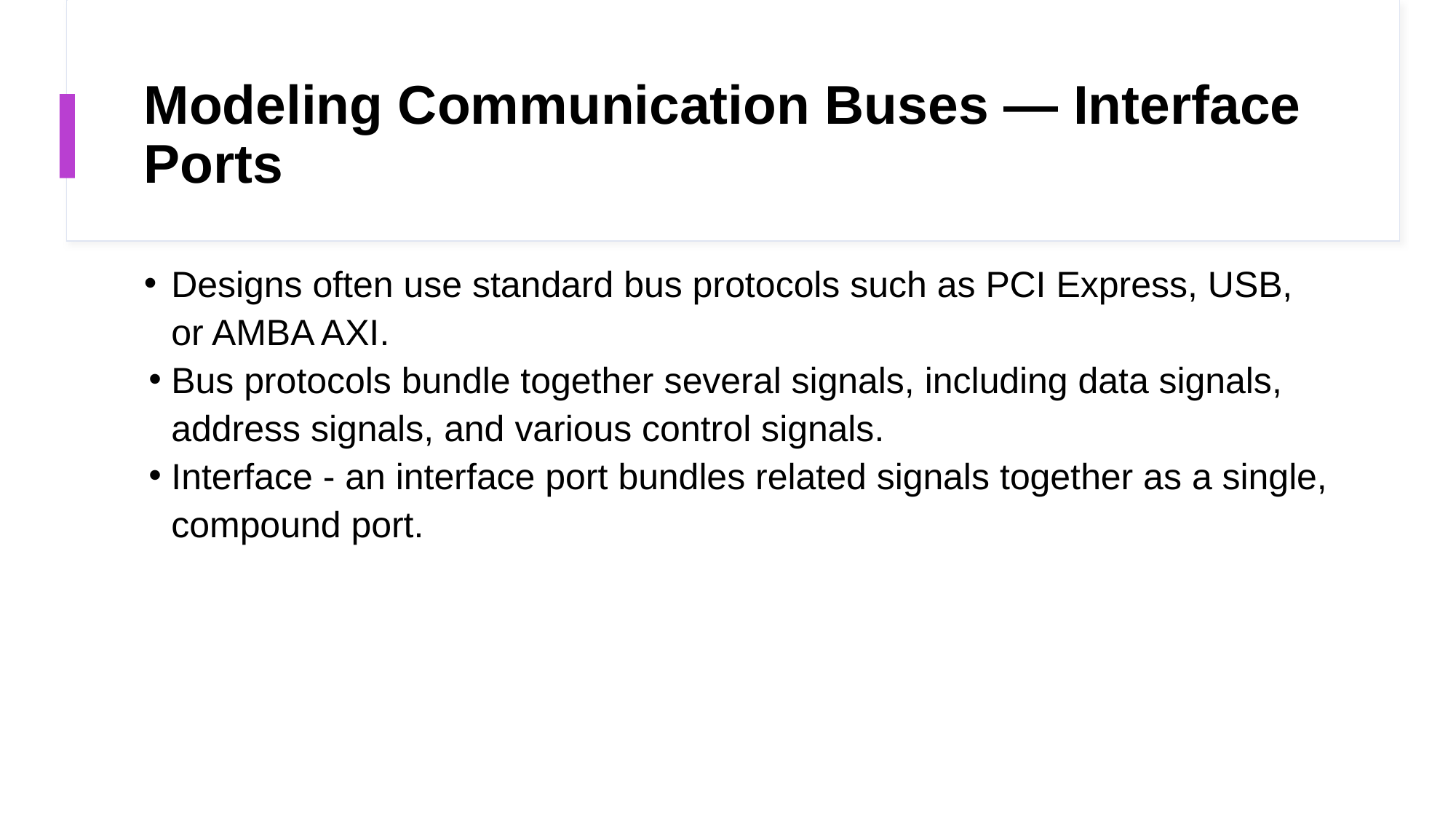

# Modeling Communication Buses — Interface Ports
Designs often use standard bus protocols such as PCI Express, USB, or AMBA AXI.
Bus protocols bundle together several signals, including data signals, address signals, and various control signals.
Interface - an interface port bundles related signals together as a single, compound port.